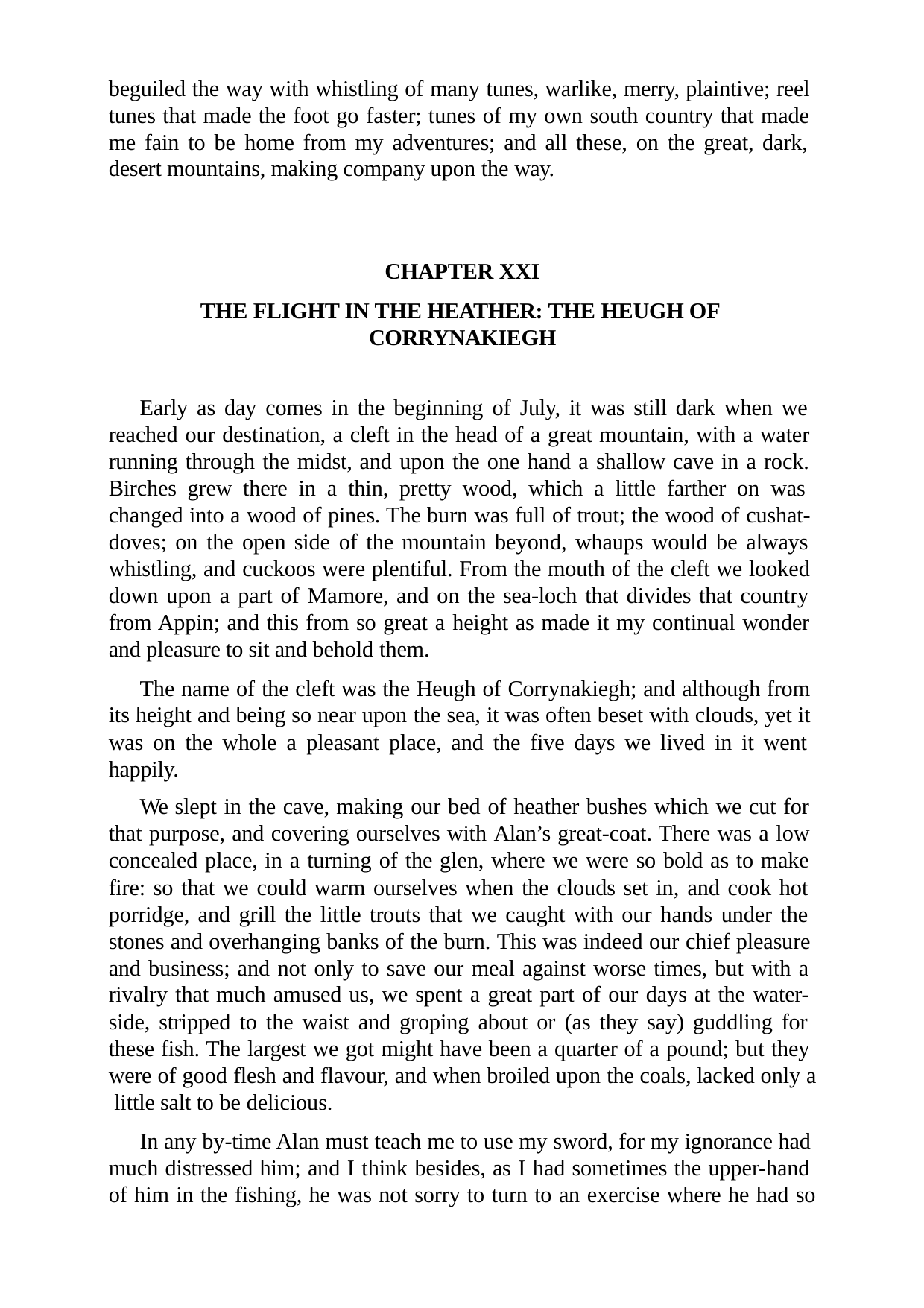

beguiled the way with whistling of many tunes, warlike, merry, plaintive; reel  tunes that made the foot go faster; tunes of my own south country that made  me fain to be home from my adventures; and all these, on the great, dark,  desert mountains, making company upon the way.

CHAPTER XXI
THE FLIGHT IN THE HEATHER: THE HEUGH OF  CORRYNAKIEGH

Early as day comes in the beginning of July, it was still dark when we  reached our destination, a cleft in the head of a great mountain, with a water  running through the midst, and upon the one hand a shallow cave in a rock.  Birches grew there in a thin, pretty wood, which a little farther on was  changed into a wood of pines. The burn was full of trout; the wood of cushat-  doves; on the open side of the mountain beyond, whaups would be always  whistling, and cuckoos were plentiful. From the mouth of the cleft we looked  down upon a part of Mamore, and on the sea-loch that divides that country  from Appin; and this from so great a height as made it my continual wonder  and pleasure to sit and behold them.
The name of the cleft was the Heugh of Corrynakiegh; and although from  its height and being so near upon the sea, it was often beset with clouds, yet it  was on the whole a pleasant place, and the five days we lived in it went  happily.
We slept in the cave, making our bed of heather bushes which we cut for  that purpose, and covering ourselves with Alan’s great-coat. There was a low  concealed place, in a turning of the glen, where we were so bold as to make  fire: so that we could warm ourselves when the clouds set in, and cook hot  porridge, and grill the little trouts that we caught with our hands under the  stones and overhanging banks of the burn. This was indeed our chief pleasure  and business; and not only to save our meal against worse times, but with a  rivalry that much amused us, we spent a great part of our days at the water-  side, stripped to the waist and groping about or (as they say) guddling for  these fish. The largest we got might have been a quarter of a pound; but they  were of good flesh and flavour, and when broiled upon the coals, lacked only a  little salt to be delicious.
In any by-time Alan must teach me to use my sword, for my ignorance had  much distressed him; and I think besides, as I had sometimes the upper-hand  of him in the fishing, he was not sorry to turn to an exercise where he had so